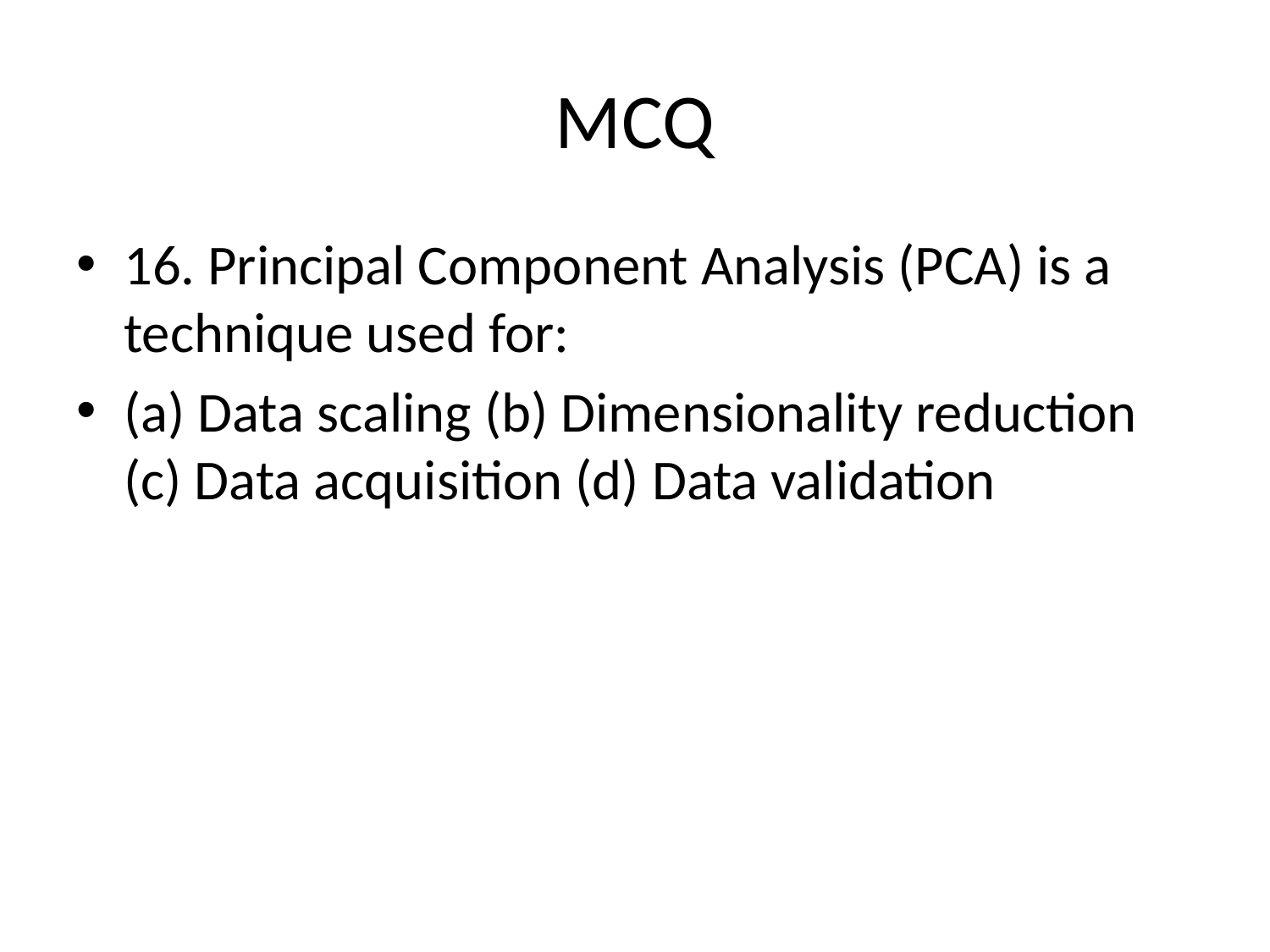

# MCQ
16. Principal Component Analysis (PCA) is a technique used for:
(a) Data scaling (b) Dimensionality reduction (c) Data acquisition (d) Data validation